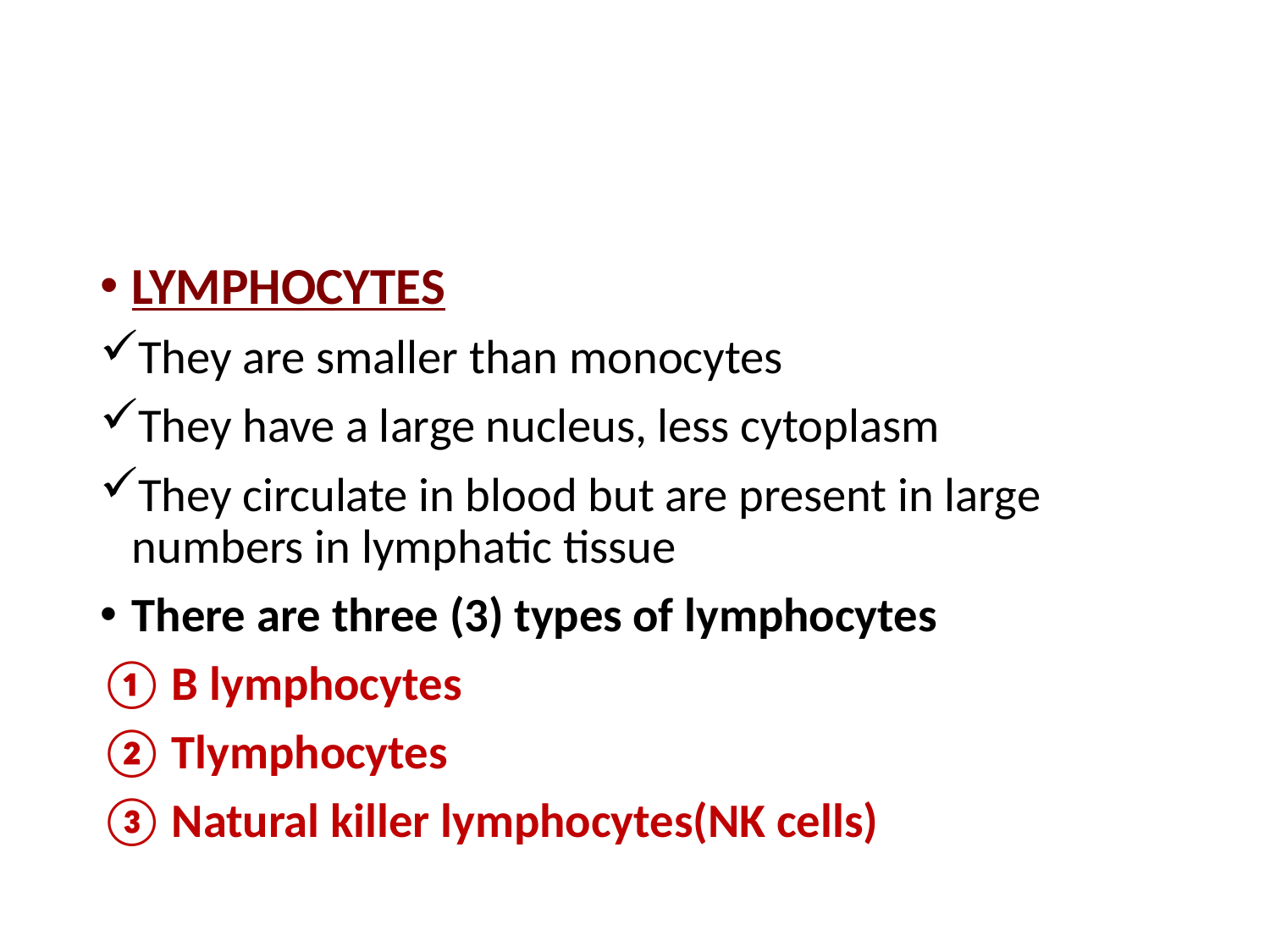

#
LYMPHOCYTES
They are smaller than monocytes
They have a large nucleus, less cytoplasm
They circulate in blood but are present in large numbers in lymphatic tissue
There are three (3) types of lymphocytes
B lymphocytes
Tlymphocytes
Natural killer lymphocytes(NK cells)